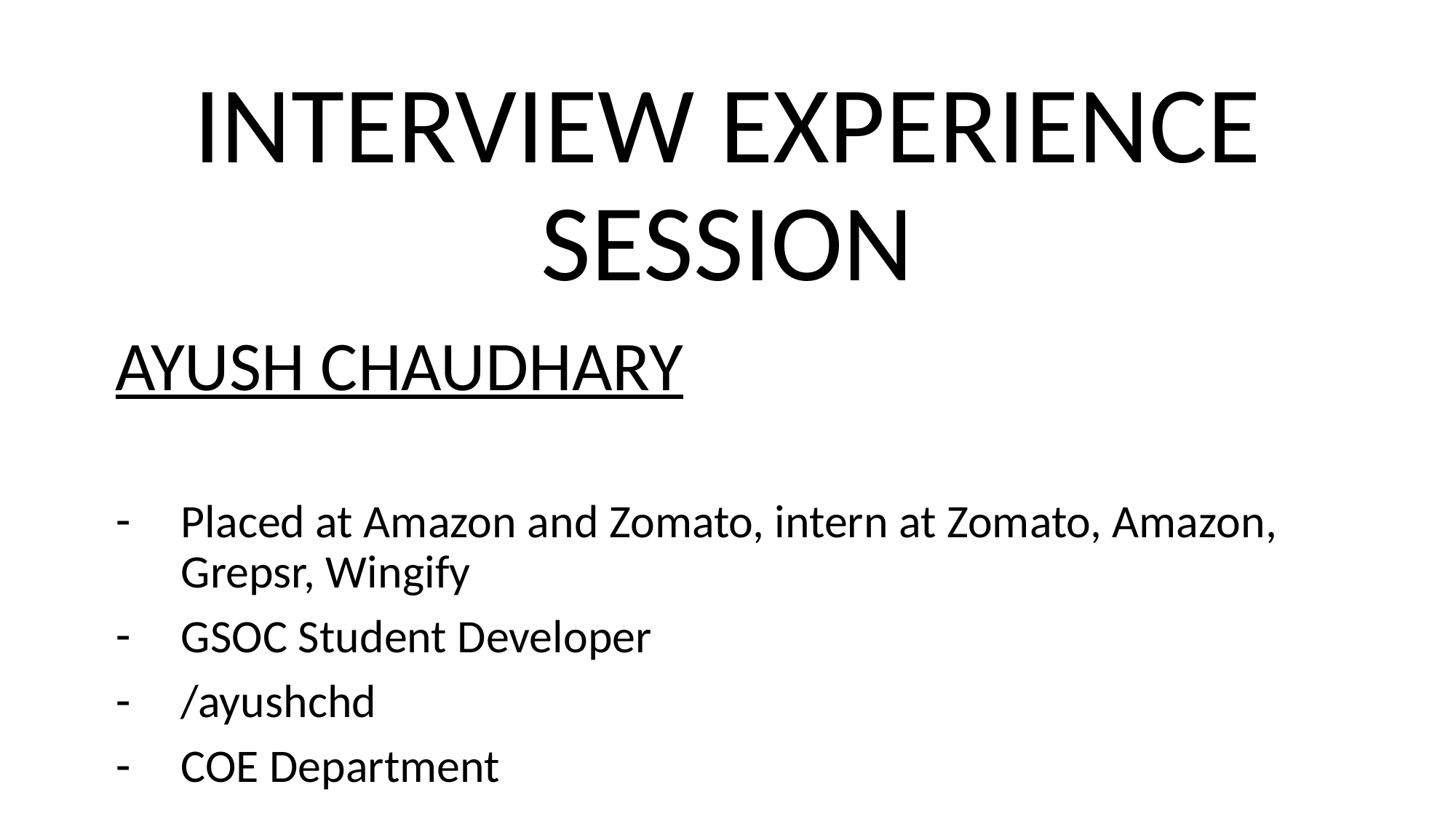

# INTERVIEW EXPERIENCE SESSION
AYUSH CHAUDHARY

Placed at Amazon and Zomato, intern at Zomato, Amazon, Grepsr, Wingify
GSOC Student Developer
/ayushchd
COE Department